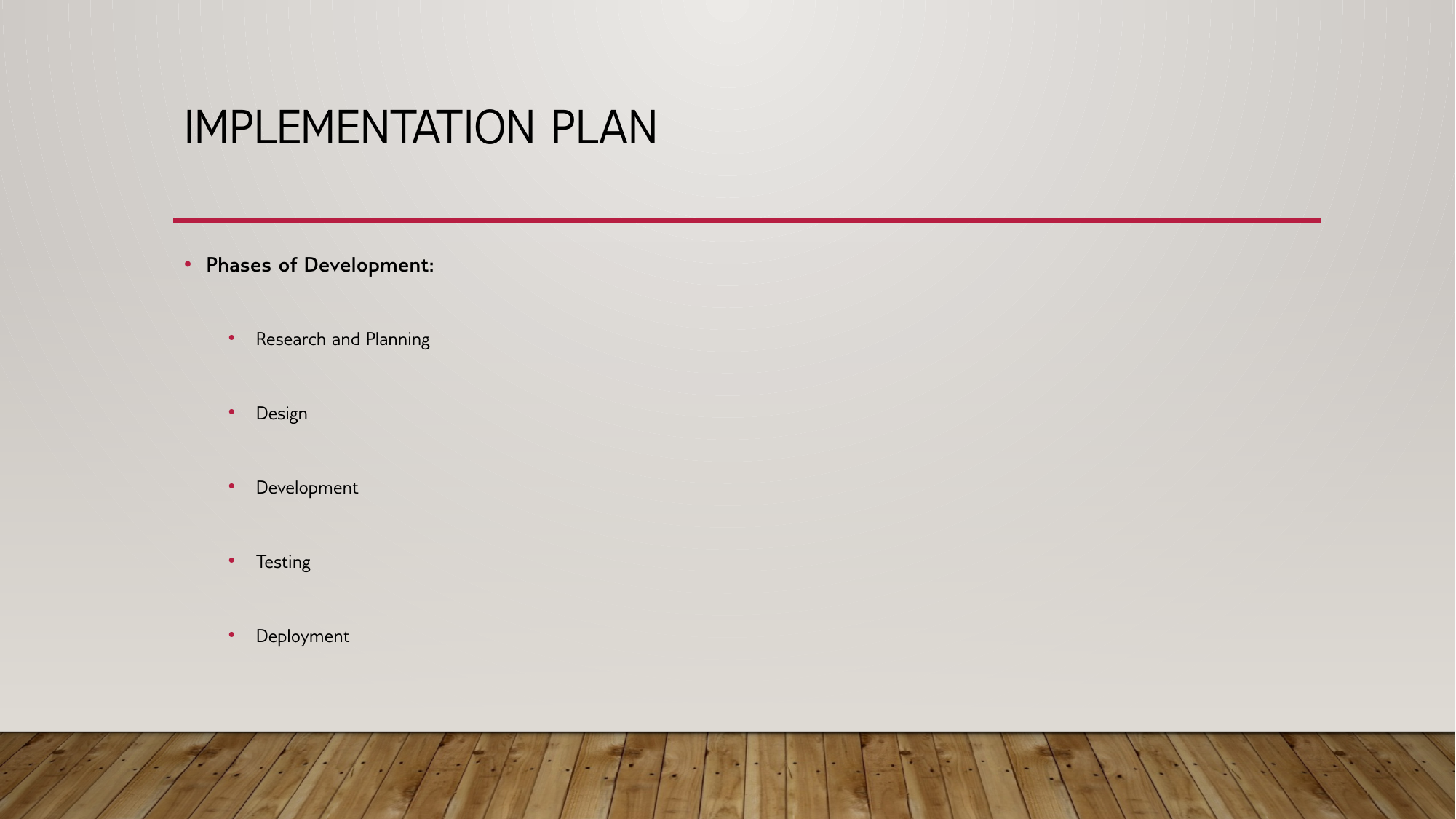

# IMPLEMENTATION PLAN
Phases of Development:

Research and Planning

Design

Development

Testing

Deployment